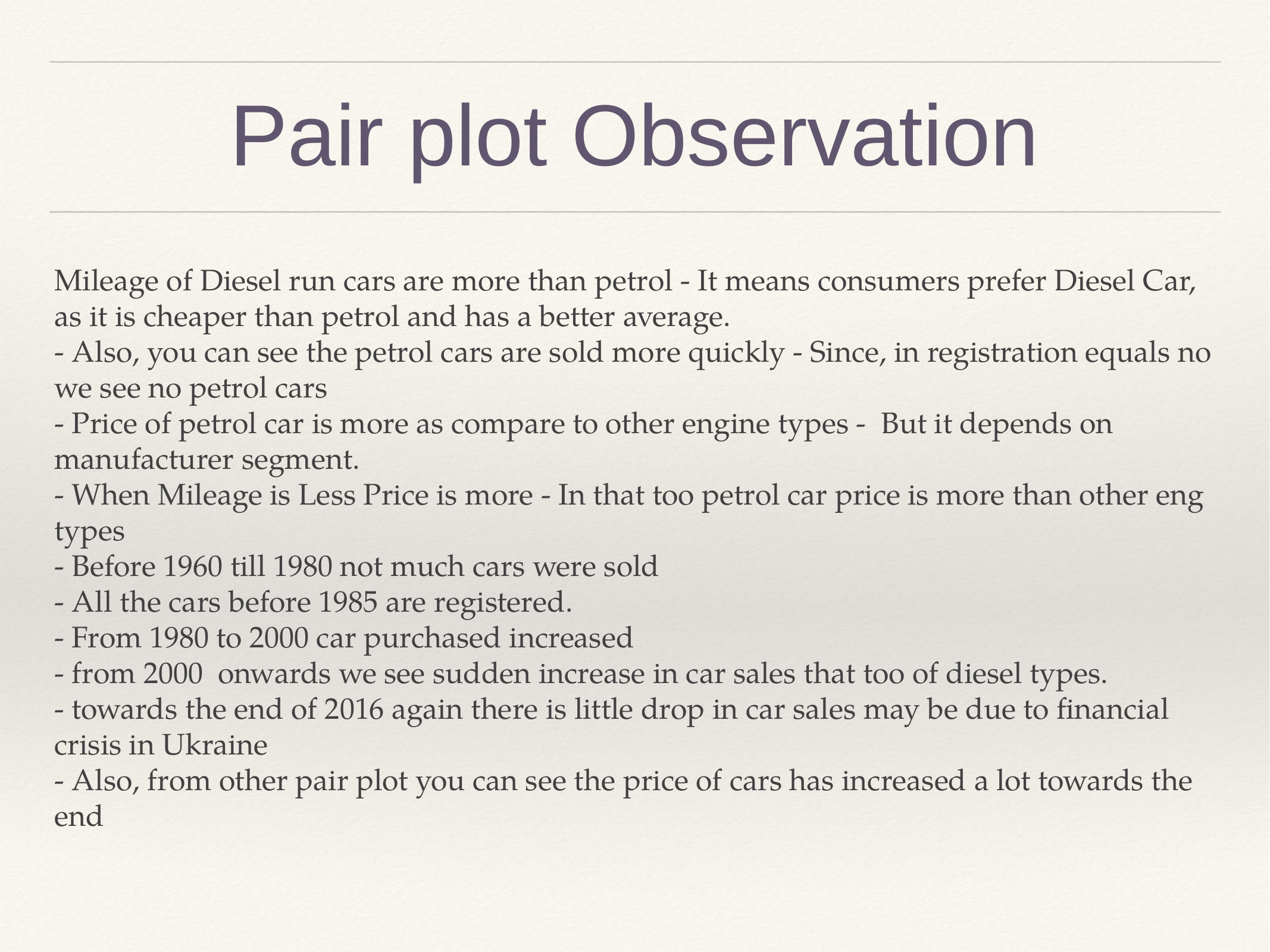

# Pair plot Observation
Mileage of Diesel run cars are more than petrol - It means consumers prefer Diesel Car, as it is cheaper than petrol and has a better average.
- Also, you can see the petrol cars are sold more quickly - Since, in registration equals no we see no petrol cars
- Price of petrol car is more as compare to other engine types -  But it depends on manufacturer segment.
- When Mileage is Less Price is more - In that too petrol car price is more than other eng types
- Before 1960 till 1980 not much cars were sold
- All the cars before 1985 are registered.
- From 1980 to 2000 car purchased increased
- from 2000  onwards we see sudden increase in car sales that too of diesel types.
- towards the end of 2016 again there is little drop in car sales may be due to financial crisis in Ukraine
- Also, from other pair plot you can see the price of cars has increased a lot towards the end